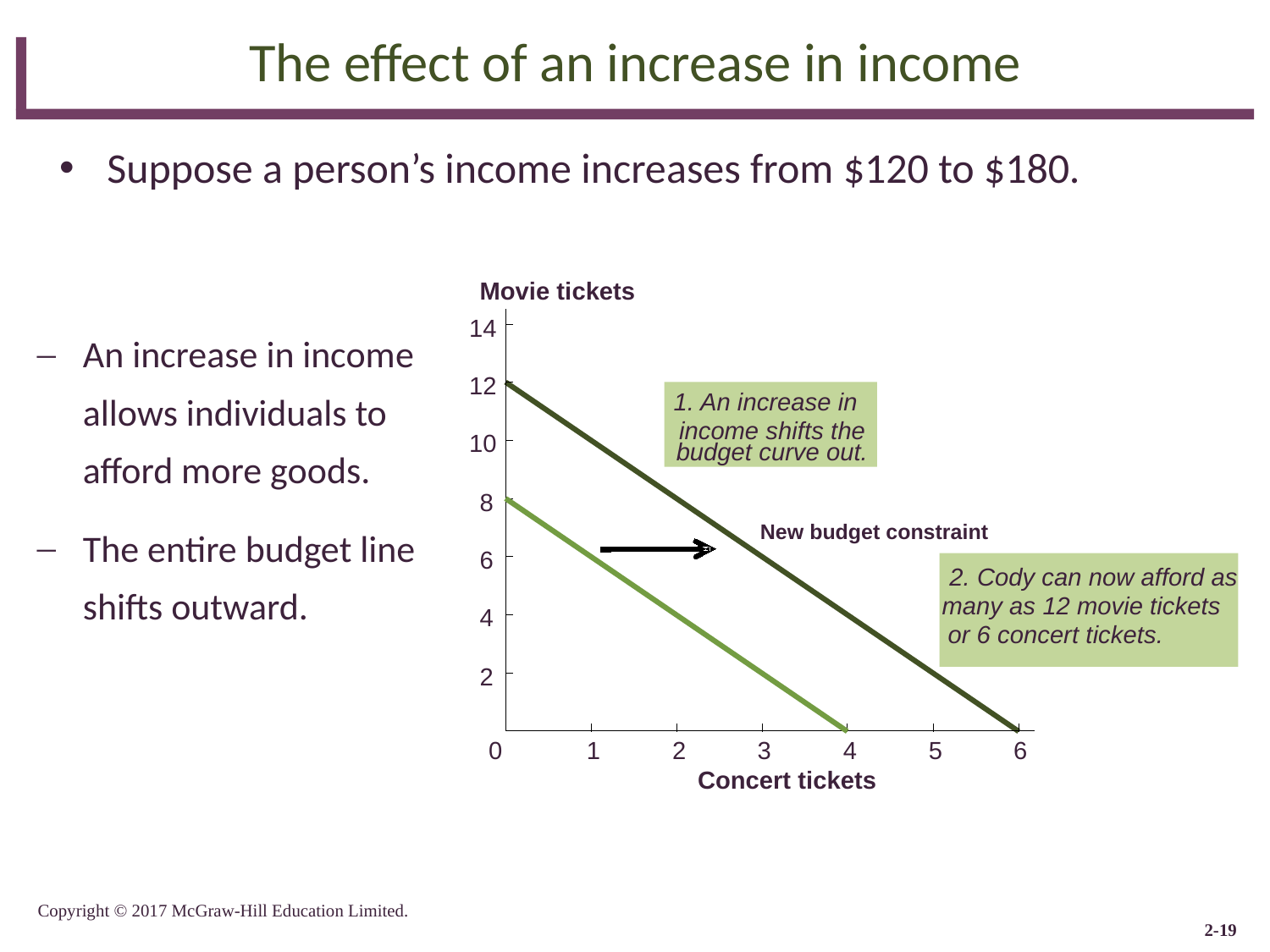

# The effect of an increase in income
Suppose a person’s income increases from $120 to $180.
Movie tickets

An increase in income allows individuals to afford more goods.
The entire budget line shifts outward.
14

12

1. An increase in
income shifts the
10
budget curve out.

8

New budget constraint

6

2. Cody can now afford as
many as 12 movie tickets
4

or 6 concert tickets.
2

0
1
2
3
4
5
6
Concert tickets